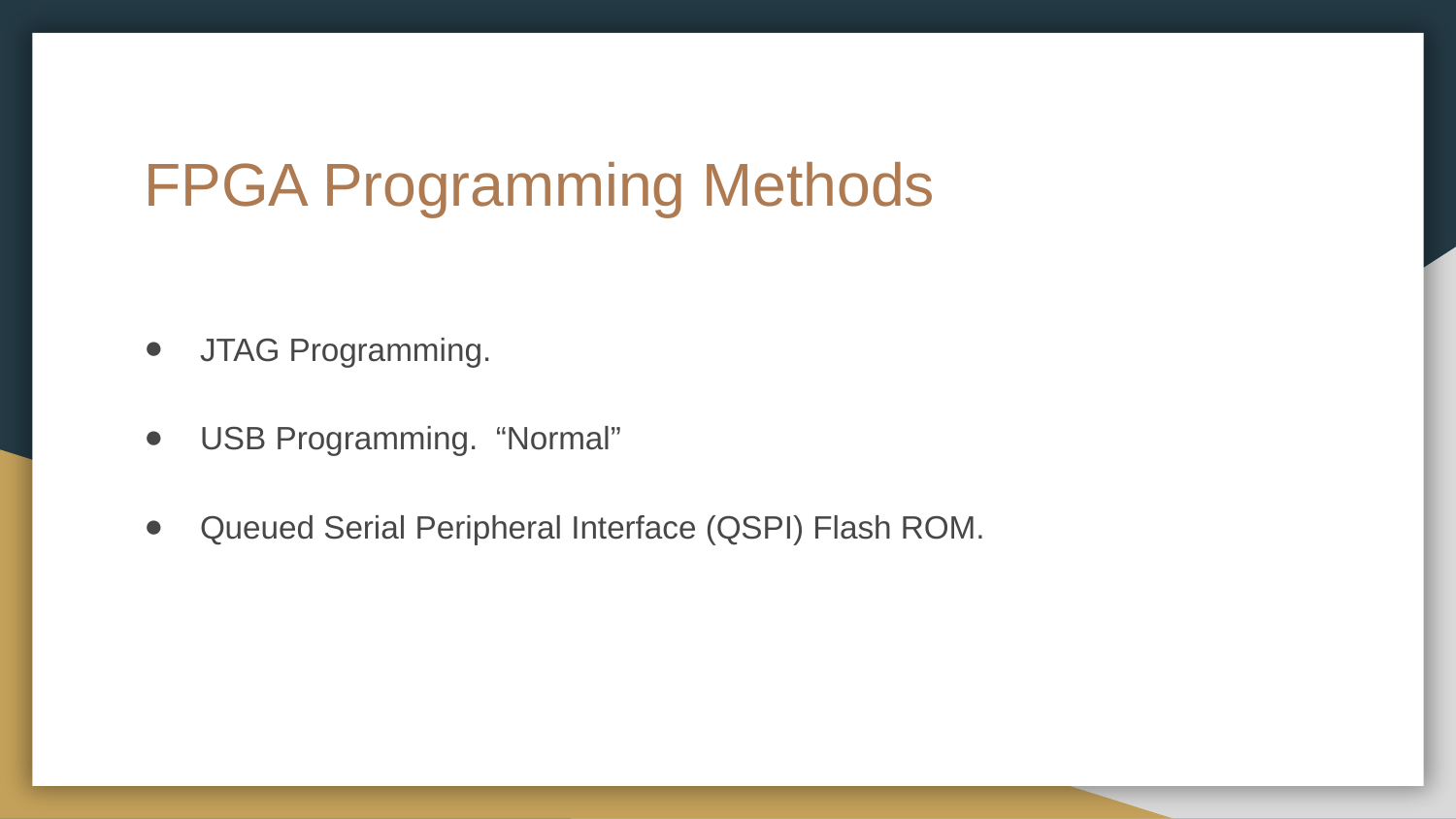

# FPGA Programming Methods
JTAG Programming.

USB Programming.  “Normal”

Queued Serial Peripheral Interface (QSPI) Flash ROM.